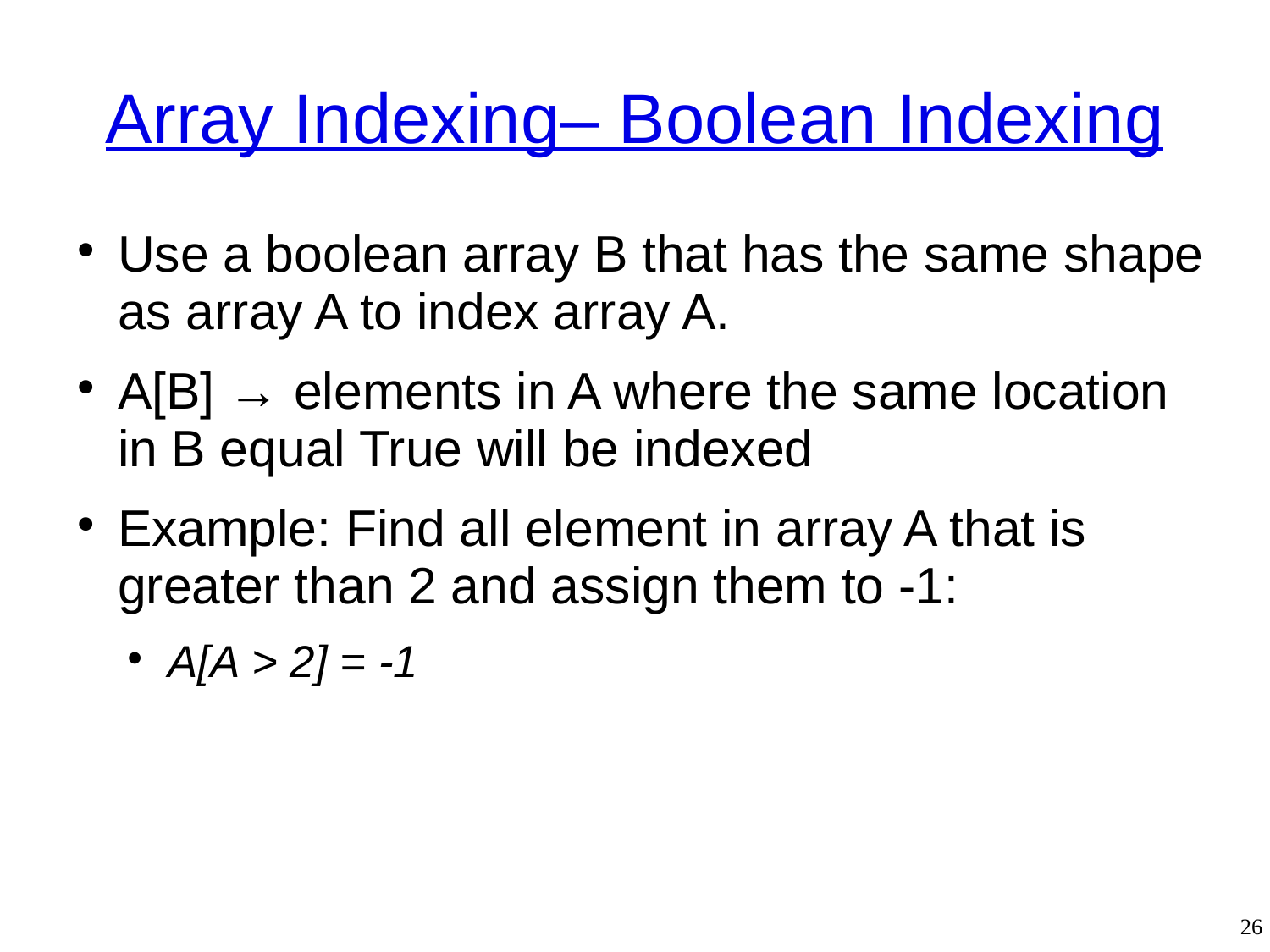

# Array Indexing– Boolean Indexing
Use a boolean array B that has the same shape as array A to index array A.
A[B] → elements in A where the same location in B equal True will be indexed
Example: Find all element in array A that is greater than 2 and assign them to -1:
A[A > 2] = -1
26